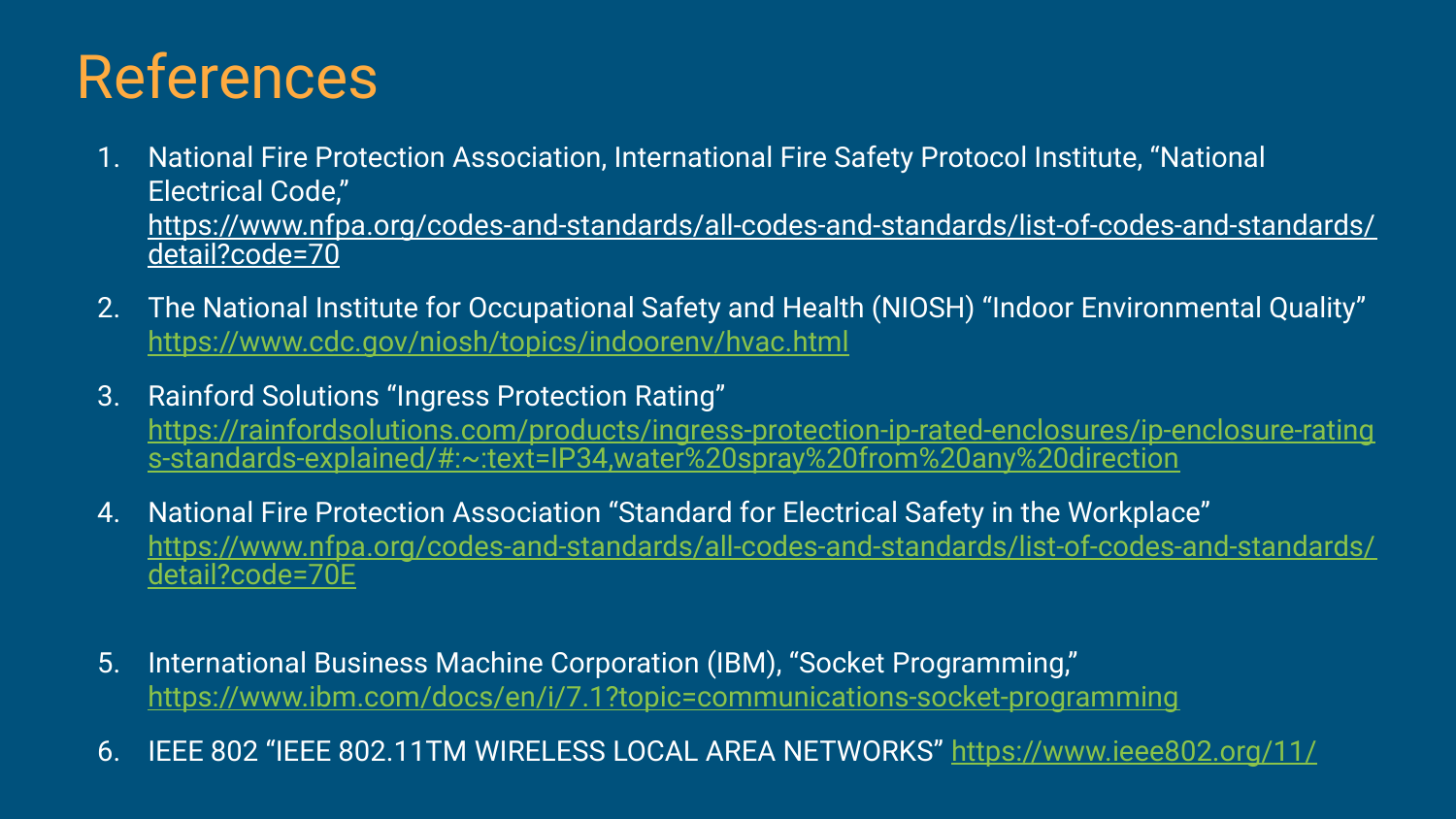

# References
National Fire Protection Association, International Fire Safety Protocol Institute, “National Electrical Code,” https://www.nfpa.org/codes-and-standards/all-codes-and-standards/list-of-codes-and-standards/detail?code=70
The National Institute for Occupational Safety and Health (NIOSH) “Indoor Environmental Quality” https://www.cdc.gov/niosh/topics/indoorenv/hvac.html
Rainford Solutions “Ingress Protection Rating” https://rainfordsolutions.com/products/ingress-protection-ip-rated-enclosures/ip-enclosure-ratings-standards-explained/#:~:text=IP34,water%20spray%20from%20any%20direction
National Fire Protection Association “Standard for Electrical Safety in the Workplace” https://www.nfpa.org/codes-and-standards/all-codes-and-standards/list-of-codes-and-standards/detail?code=70E
International Business Machine Corporation (IBM), “Socket Programming,” https://www.ibm.com/docs/en/i/7.1?topic=communications-socket-programming
IEEE 802 “IEEE 802.11TM WIRELESS LOCAL AREA NETWORKS” https://www.ieee802.org/11/